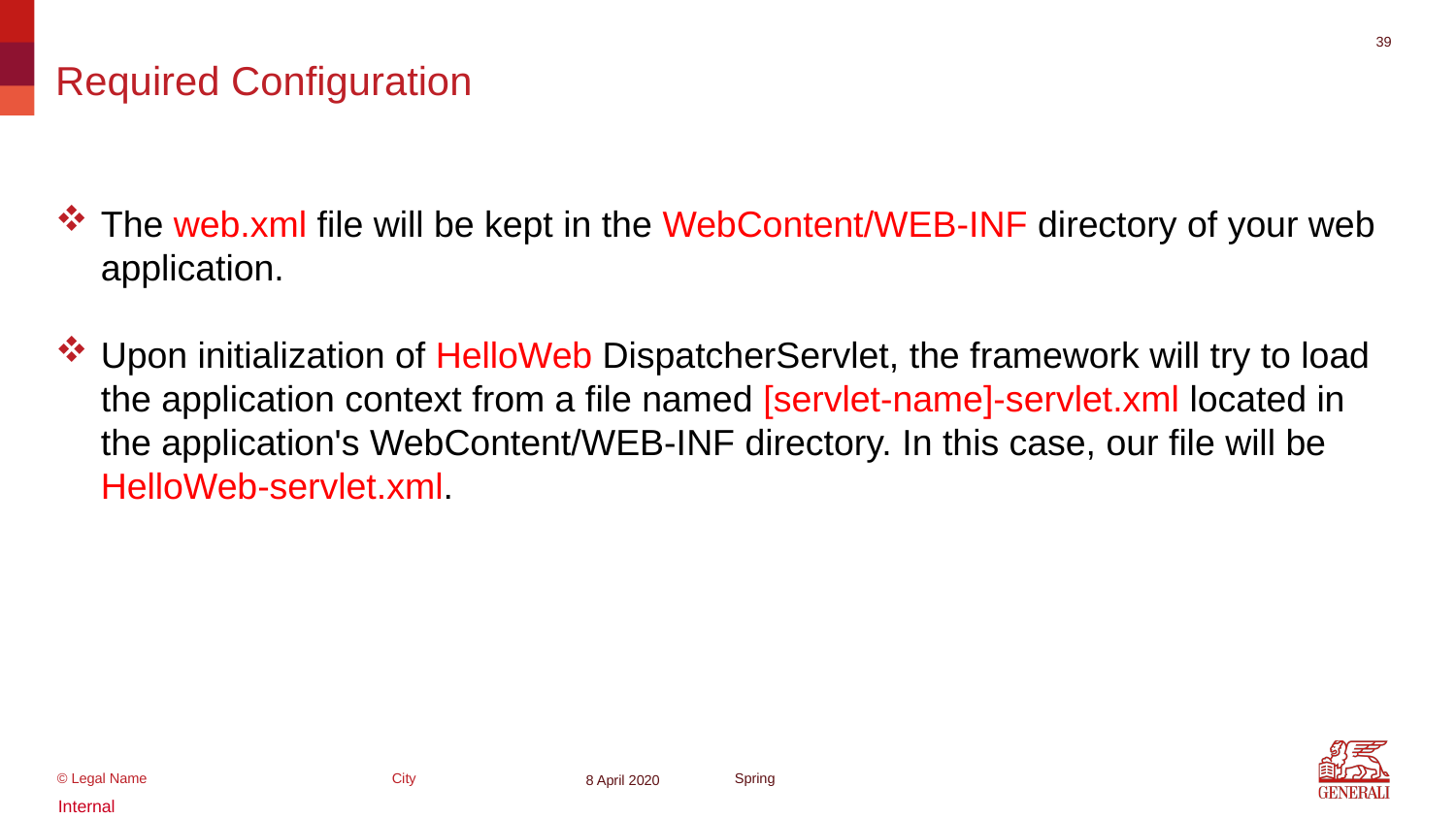

39
# Required Configuration

The web.xml file will be kept in the WebContent/WEB-INF directory of your web application.

Upon initialization of HelloWeb DispatcherServlet, the framework will try to load the application context from a file named [servlet-name]-servlet.xml located in the application's WebContent/WEB-INF directory. In this case, our file will be HelloWeb-servlet.xml.

8 April 2020
Spring